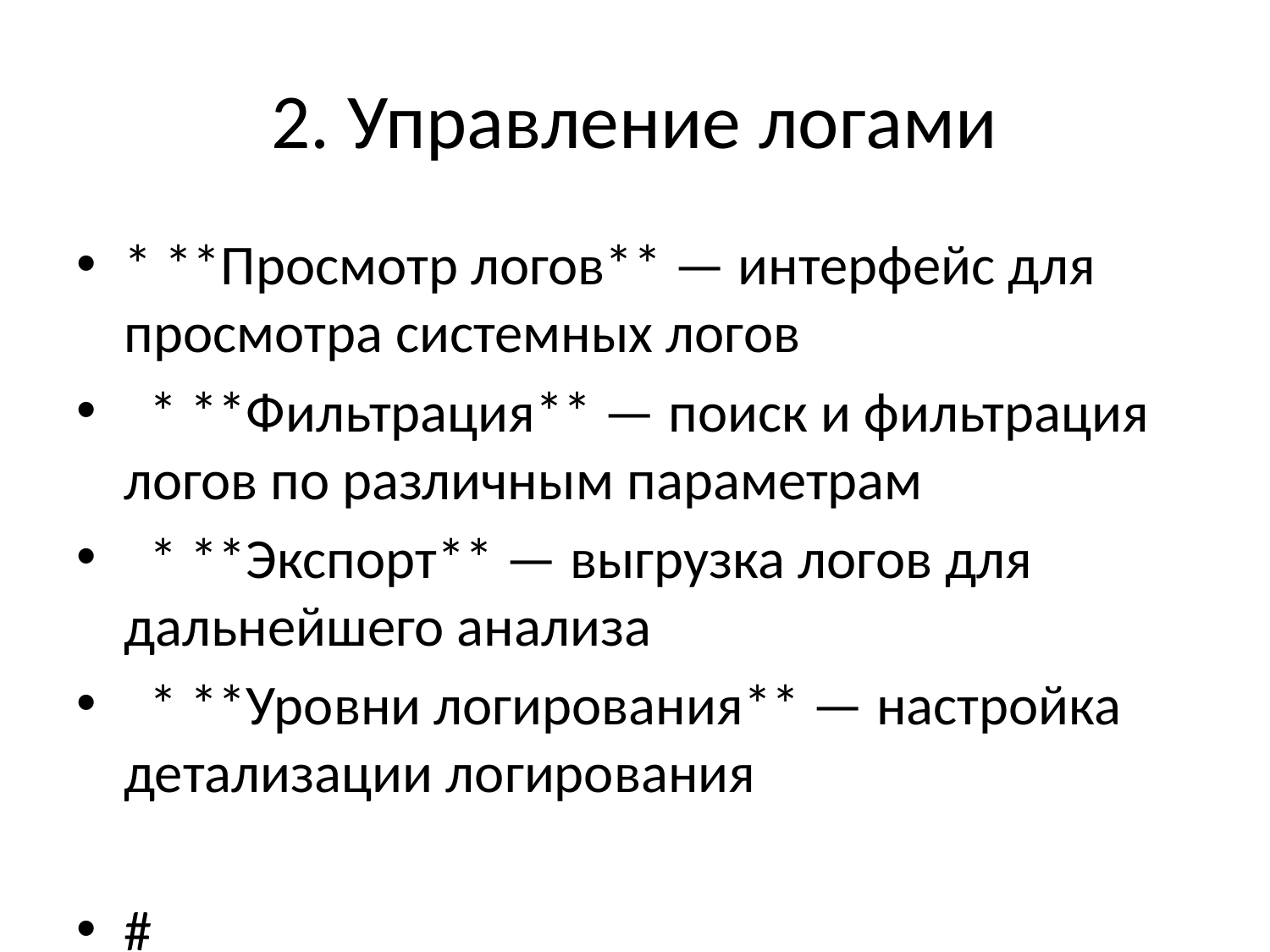

# 2. Управление логами
* **Просмотр логов** — интерфейс для просмотра системных логов
  * **Фильтрация** — поиск и фильтрация логов по различным параметрам
  * **Экспорт** — выгрузка логов для дальнейшего анализа
  * **Уровни логирования** — настройка детализации логирования

#